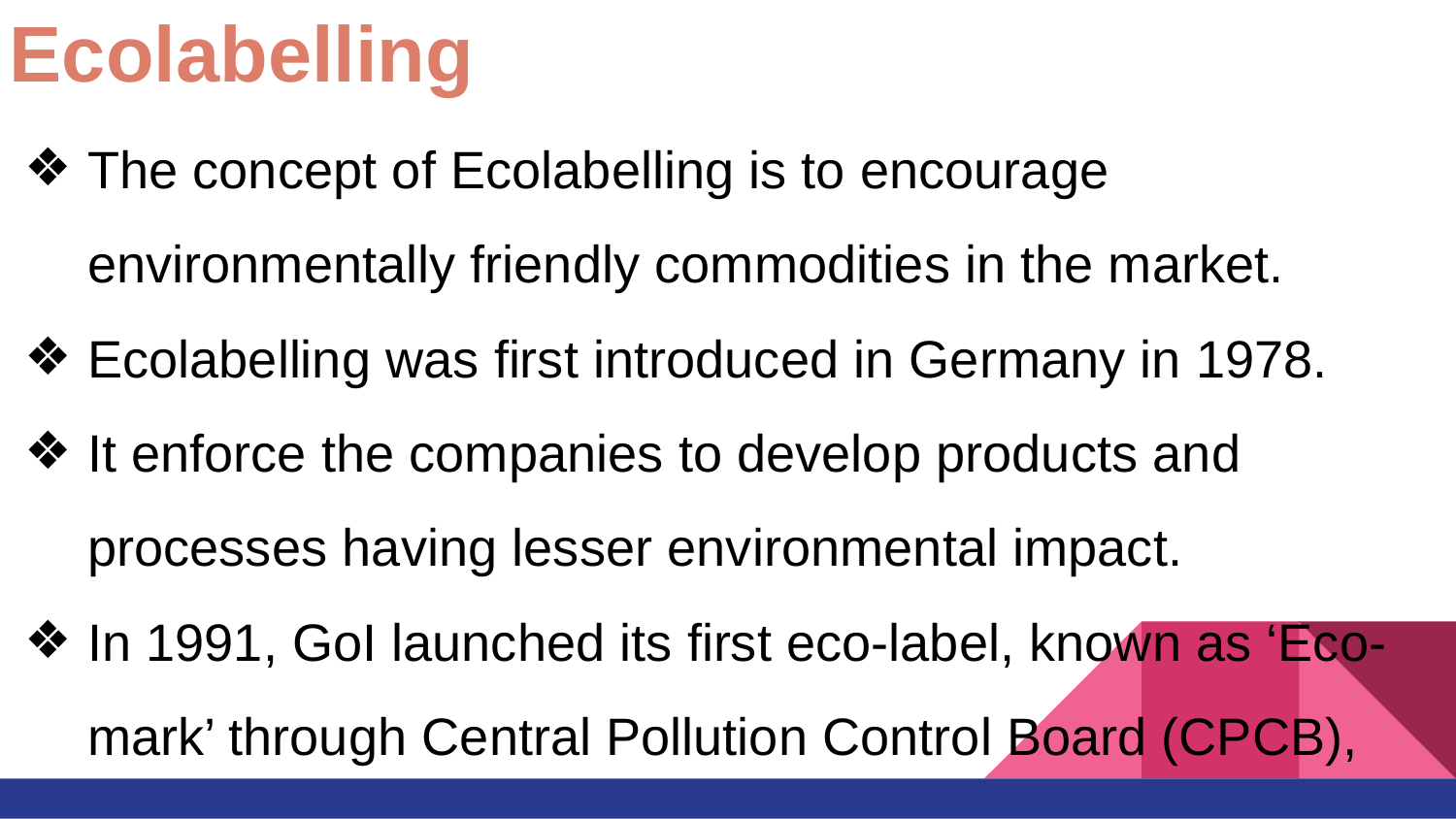

Ecolabelling
The concept of Ecolabelling is to encourage environmentally friendly commodities in the market.
Ecolabelling was first introduced in Germany in 1978.
It enforce the companies to develop products and processes having lesser environmental impact.
In 1991, GoI launched its first eco-label, known as ‘Eco-mark’ through Central Pollution Control Board (CPCB),